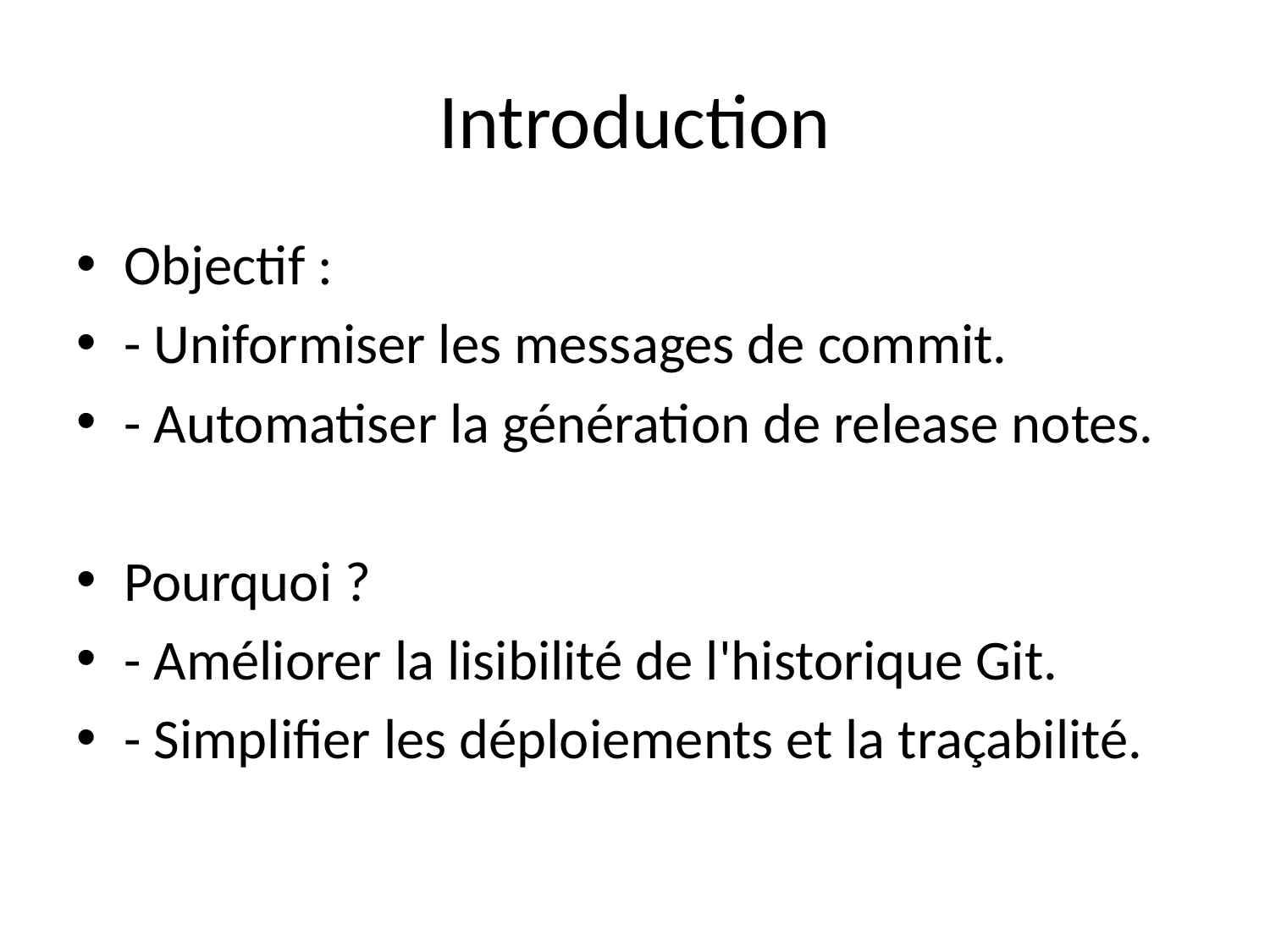

# Introduction
Objectif :
- Uniformiser les messages de commit.
- Automatiser la génération de release notes.

Pourquoi ?
- Améliorer la lisibilité de l'historique Git.
- Simplifier les déploiements et la traçabilité.